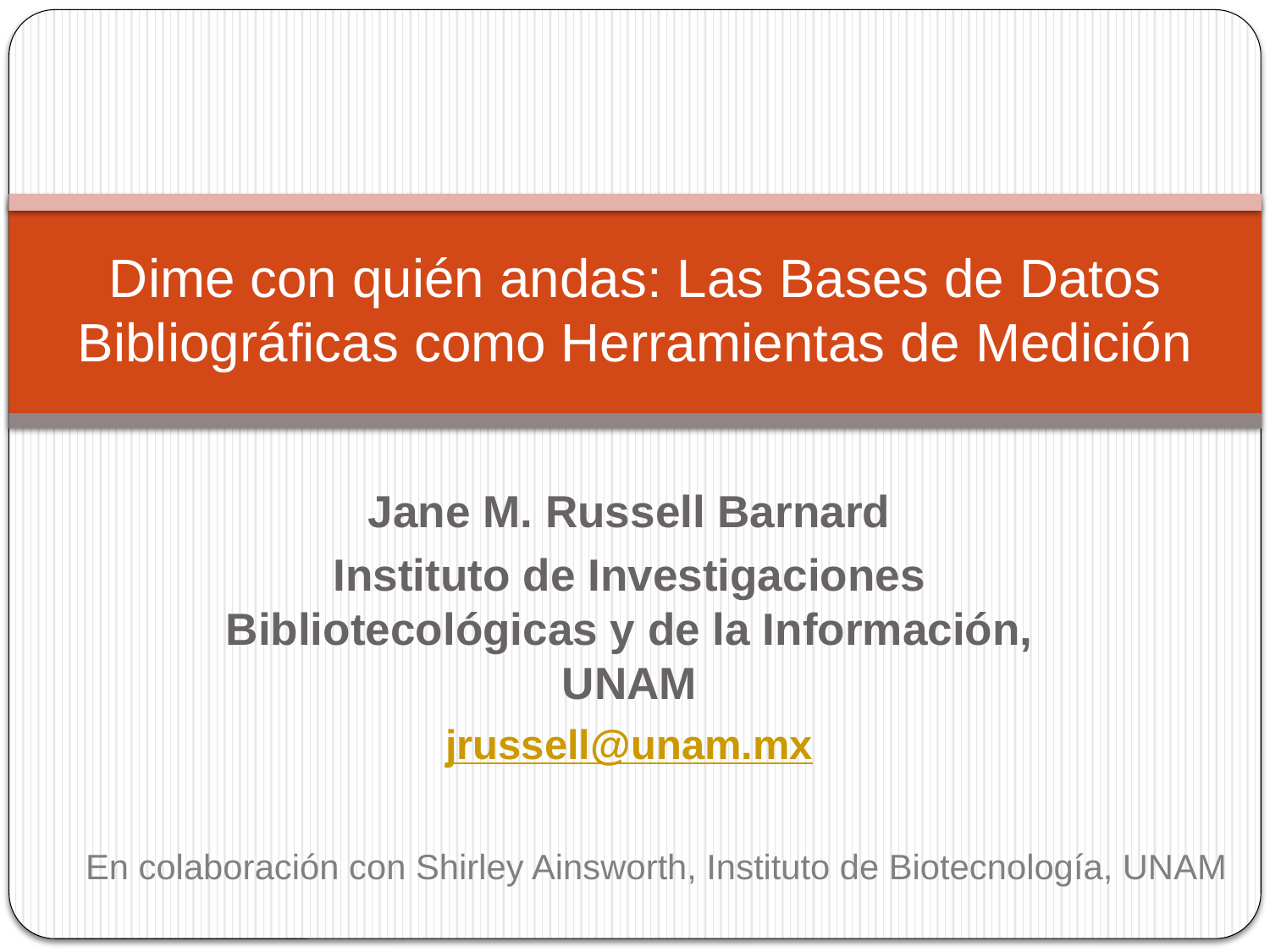

# Dime con quién andas: Las Bases de Datos Bibliográficas como Herramientas de Medición
Jane M. Russell Barnard
Instituto de Investigaciones Bibliotecológicas y de la Información, UNAM
jrussell@unam.mx

En colaboración con Shirley Ainsworth, Instituto de Biotecnología, UNAM